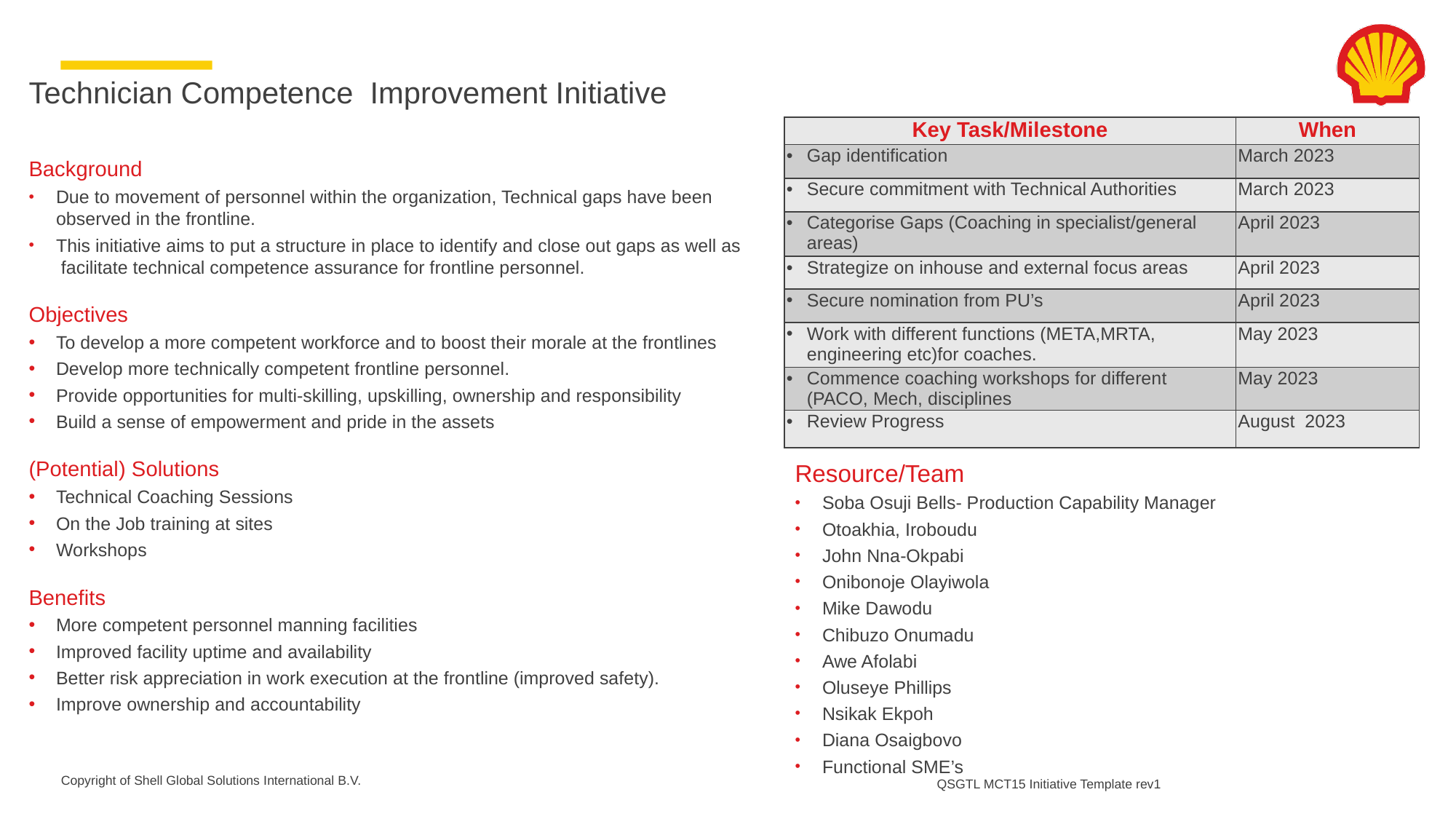

Technician Competence  Improvement Initiative
| Key Task/Milestone | When |
| --- | --- |
| Gap identification | March 2023 |
| Secure commitment with Technical Authorities | March 2023 |
| Categorise Gaps (Coaching in specialist/general areas) | April 2023 |
| Strategize on inhouse and external focus areas | April 2023 |
| Secure nomination from PU’s | April 2023 |
| Work with different functions (META,MRTA, engineering etc)for coaches. | May 2023 |
| Commence coaching workshops for different (PACO, Mech, disciplines | May 2023 |
| Review Progress | August 2023 |
Background
Due to movement of personnel within the organization, Technical gaps have been observed in the frontline.
This initiative aims to put a structure in place to identify and close out gaps as well as  facilitate technical competence assurance for frontline personnel.

Objectives
To develop a more competent workforce and to boost their morale at the frontlines
Develop more technically competent frontline personnel.
Provide opportunities for multi-skilling, upskilling, ownership and responsibility
Build a sense of empowerment and pride in the assets

(Potential) Solutions
Technical Coaching Sessions
On the Job training at sites
Workshops

Benefits
More competent personnel manning facilities
Improved facility uptime and availability
Better risk appreciation in work execution at the frontline (improved safety).
Improve ownership and accountability

Resource/Team
Soba Osuji Bells- Production Capability Manager
Otoakhia, Iroboudu
John Nna-Okpabi
Onibonoje Olayiwola
Mike Dawodu
Chibuzo Onumadu
Awe Afolabi
Oluseye Phillips
Nsikak Ekpoh
Diana Osaigbovo
Functional SME’s
QSGTL MCT15 Initiative Template rev1